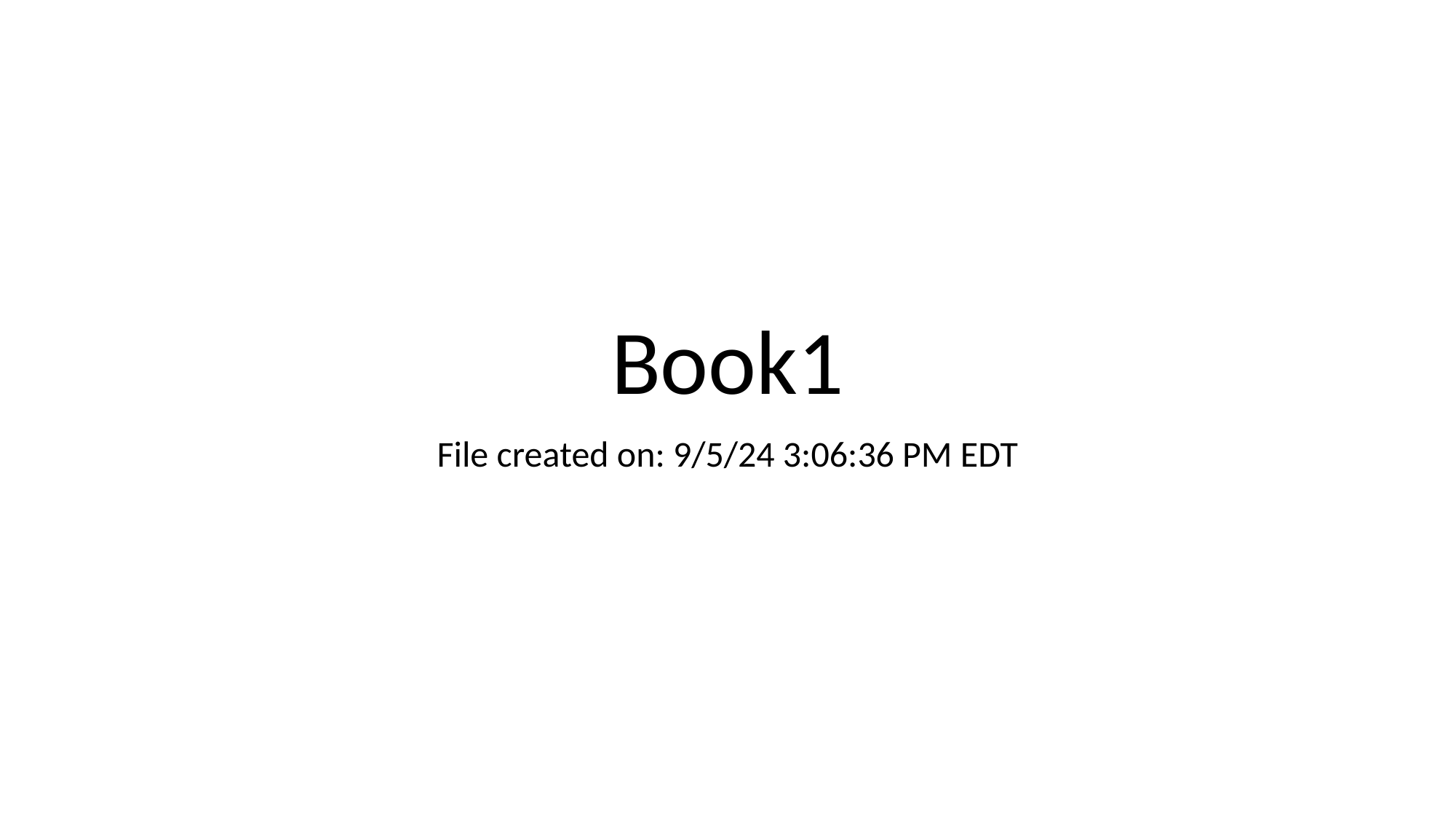

# Book1
File created on: 9/5/24 3:06:36 PM EDT